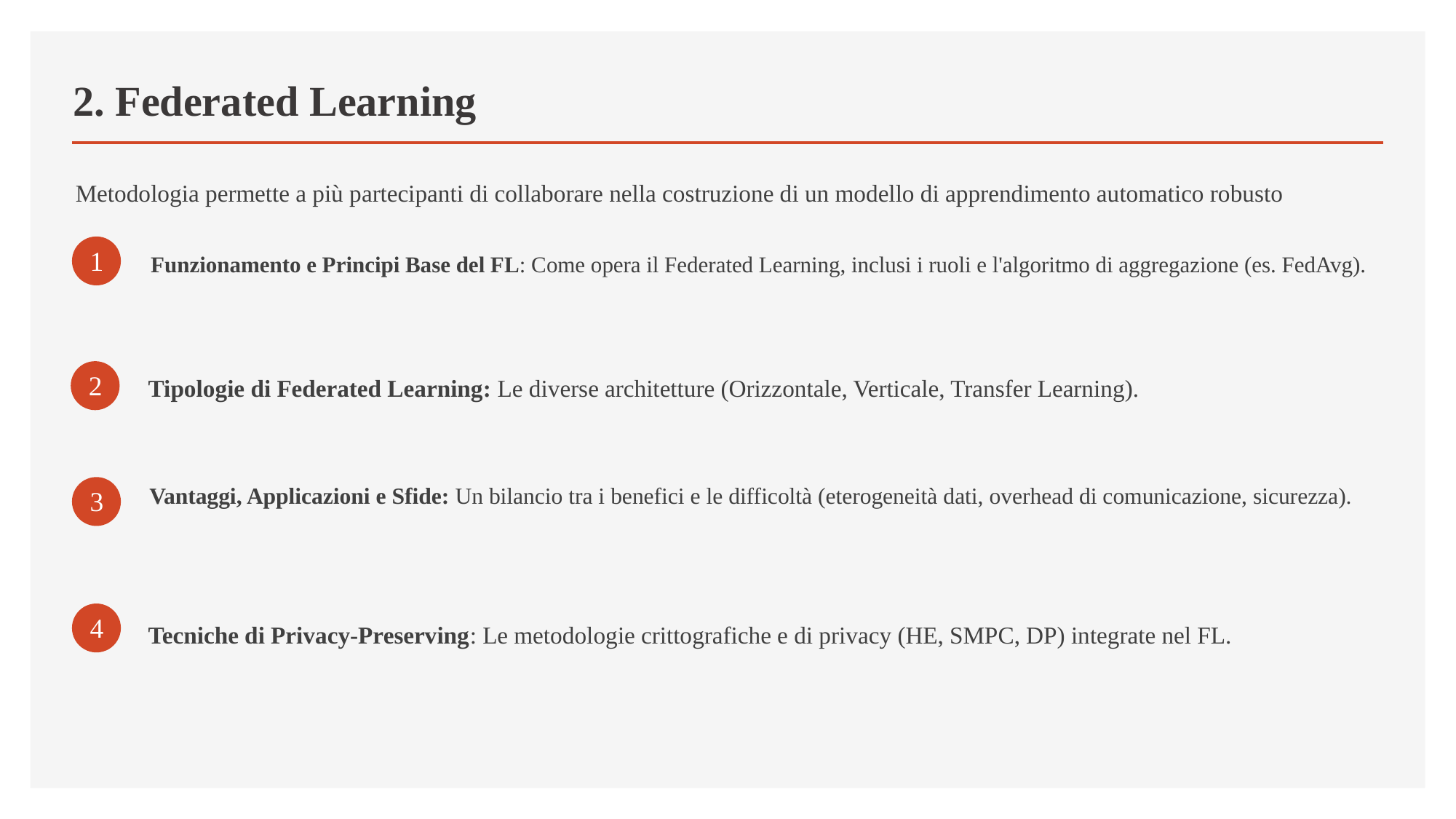

Vantaggi, Applicazioni e Sfide: Un bilancio tra i benefici e le difficoltà (eterogeneità dati, overhead di comunicazione, sicurezza).

# 2. Federated Learning
Metodologia permette a più partecipanti di collaborare nella costruzione di un modello di apprendimento automatico robusto
Funzionamento e Principi Base del FL: Come opera il Federated Learning, inclusi i ruoli e l'algoritmo di aggregazione (es. FedAvg).

1
Tipologie di Federated Learning: Le diverse architetture (Orizzontale, Verticale, Transfer Learning).

2
Vantaggi, Applicazioni e Sfide: Un bilancio tra i benefici e le difficoltà (eterogeneità dati, overhead di comunicazione, sicurezza).

3
Tecniche di Privacy-Preserving: Le metodologie crittografiche e di privacy (HE, SMPC, DP) integrate nel FL.

4